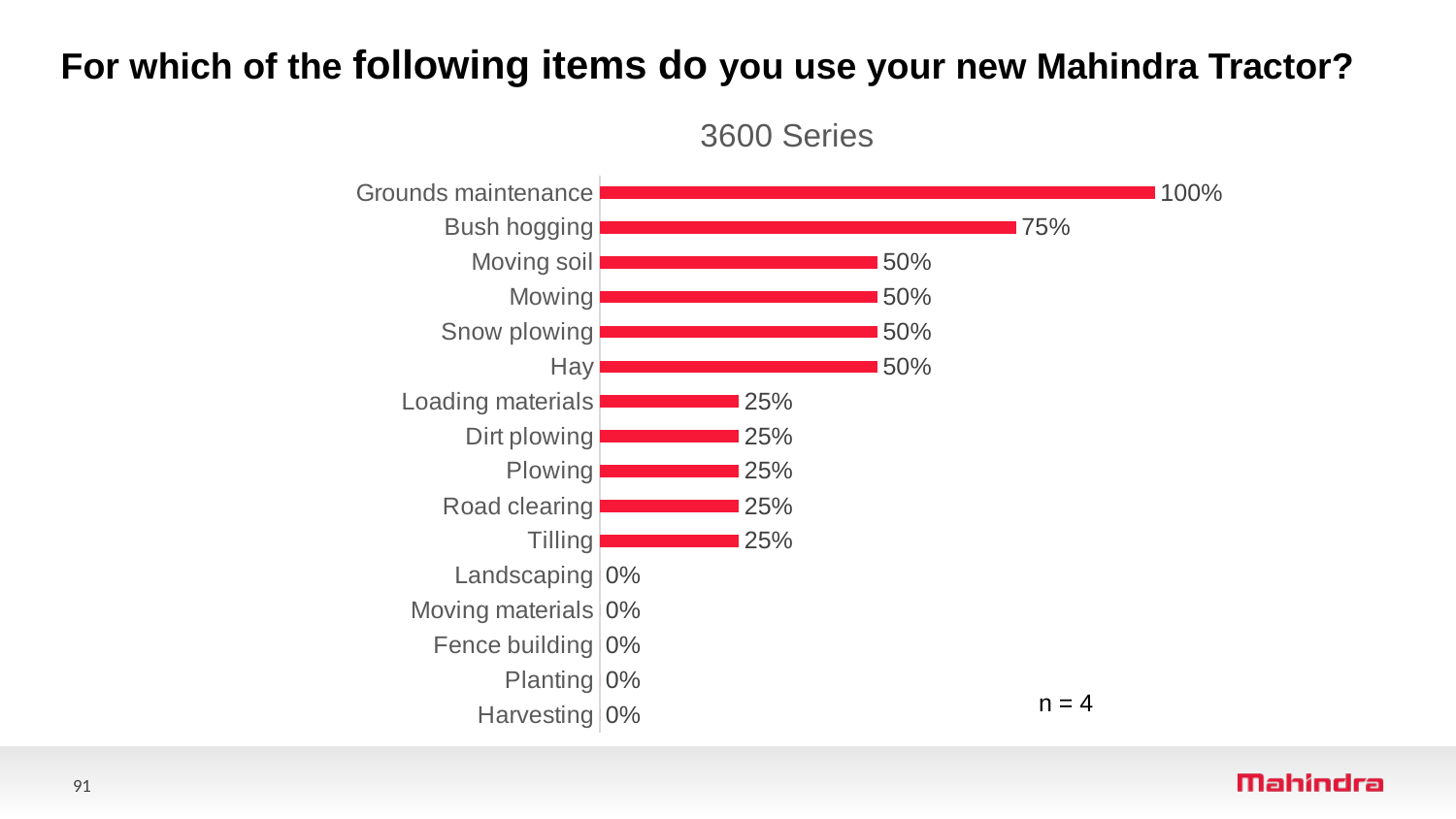

For which of the following items do you use your new Mahindra Tractor?

### Chart: 3600 Series

| Category | 3600 Series
(n=6) |
|---|---|
| Harvesting | 0.0 |
| Planting | 0.0 |
| Fence building | 0.0 |
| Moving materials | 0.0 |
| Landscaping | 0.0 |
| Tilling | 0.25 |
| Road clearing | 0.25 |
| Plowing | 0.25 |
| Dirt plowing | 0.25 |
| Loading materials | 0.25 |
| Hay | 0.5 |
| Snow plowing | 0.5 |
| Mowing | 0.5 |
| Moving soil | 0.5 |
| Bush hogging | 0.75 |
| Grounds maintenance | 1.0 |
n = 4
91